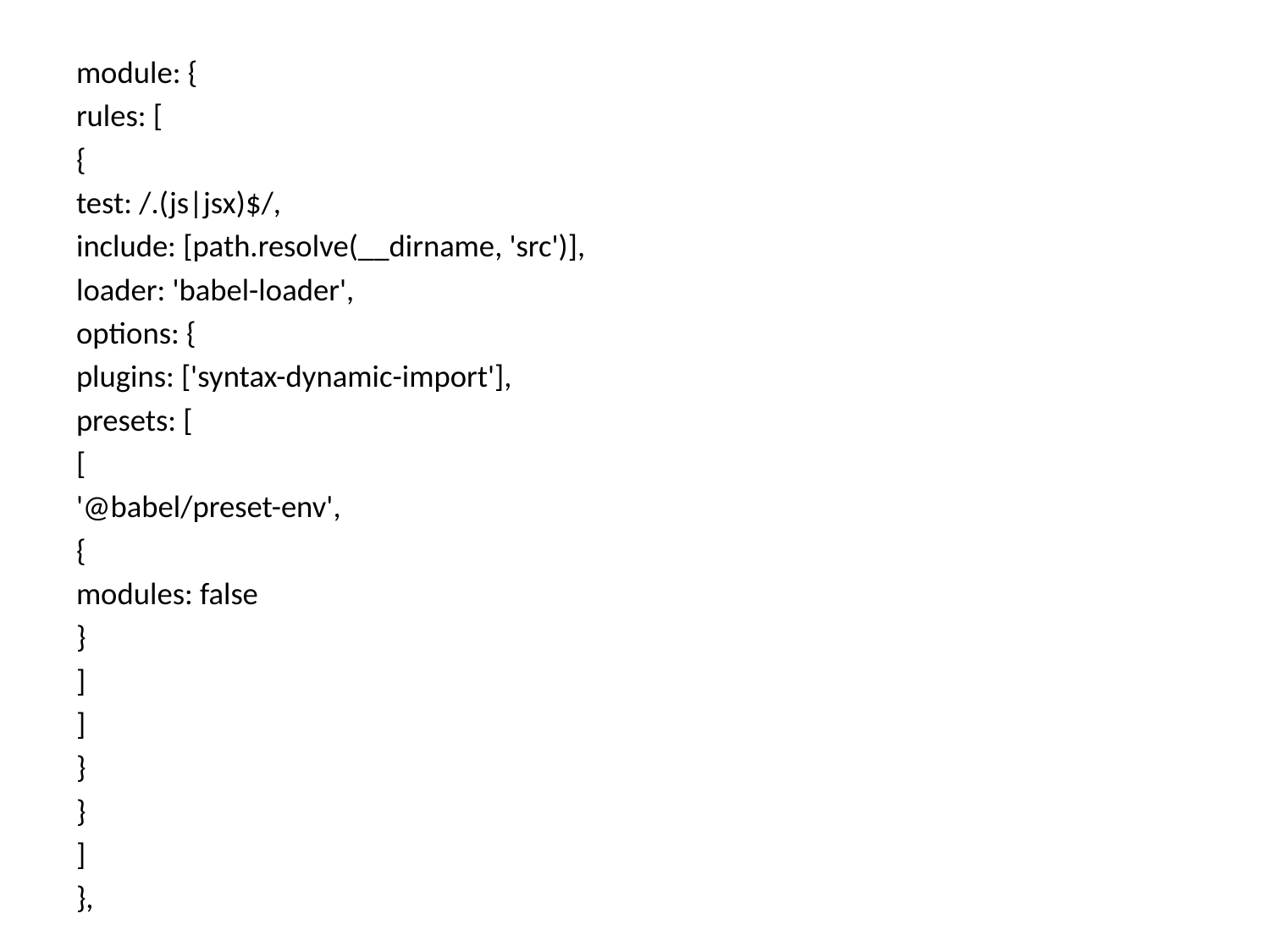

#
module: {
rules: [
{
test: /.(js|jsx)$/,
include: [path.resolve(__dirname, 'src')],
loader: 'babel-loader',
options: {
plugins: ['syntax-dynamic-import'],
presets: [
[
'@babel/preset-env',
{
modules: false
}
]
]
}
}
]
},